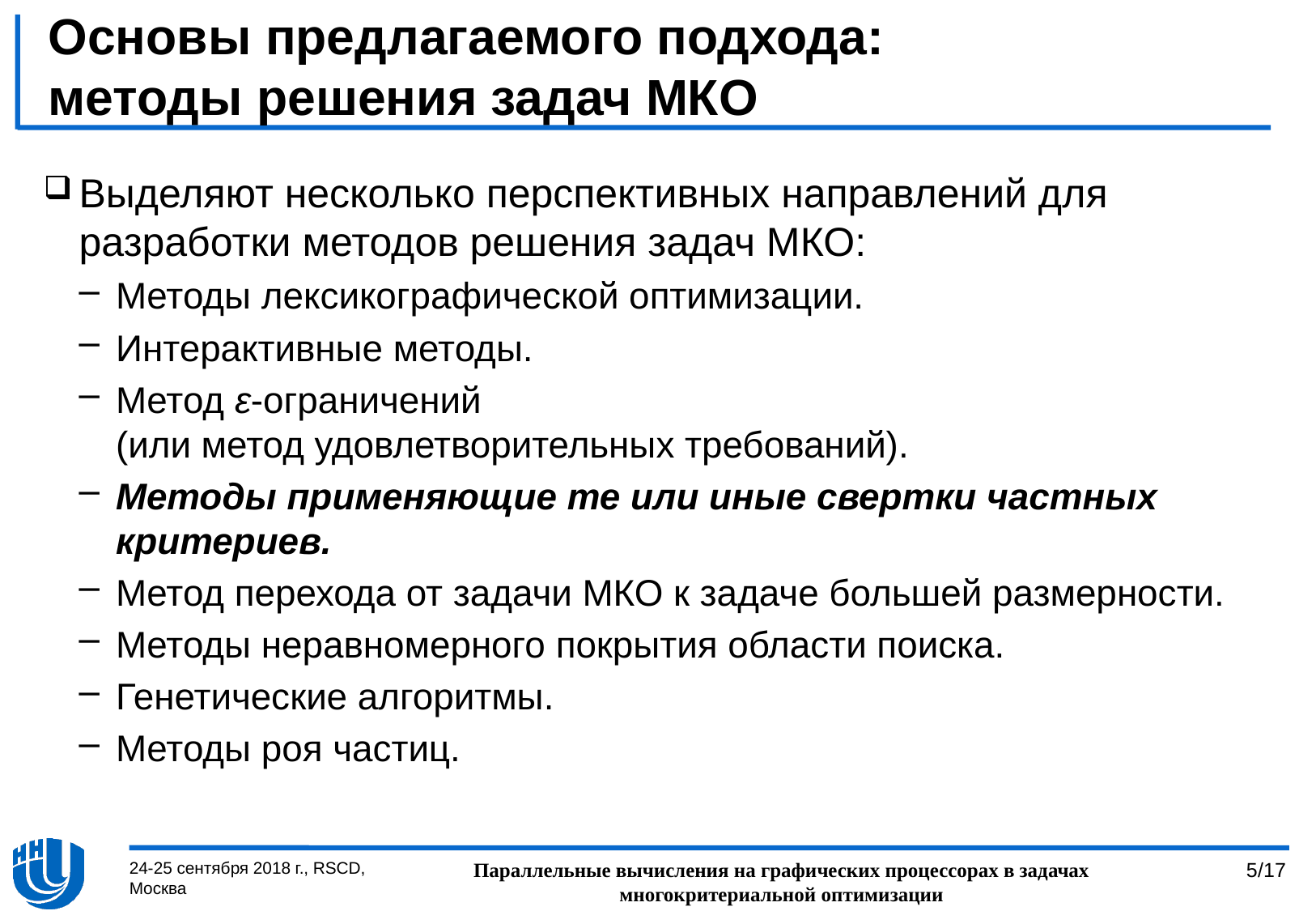

# Основы предлагаемого подхода: методы решения задач МКО
Выделяют несколько перспективных направлений для разработки методов решения задач МКО:
Методы лексикографической оптимизации.
Интерактивные методы.
Метод ε-ограничений
(или метод удовлетворительных требований).
Методы применяющие те или иные свертки частных критериев.
Метод перехода от задачи МКО к задаче большей размерности.
Методы неравномерного покрытия области поиска.
Генетические алгоритмы.
Методы роя частиц.
24-25 сентября 2018 г., RSCD, Москва
Параллельные вычисления на графических процессорах в задачах многокритериальной оптимизации
5/17